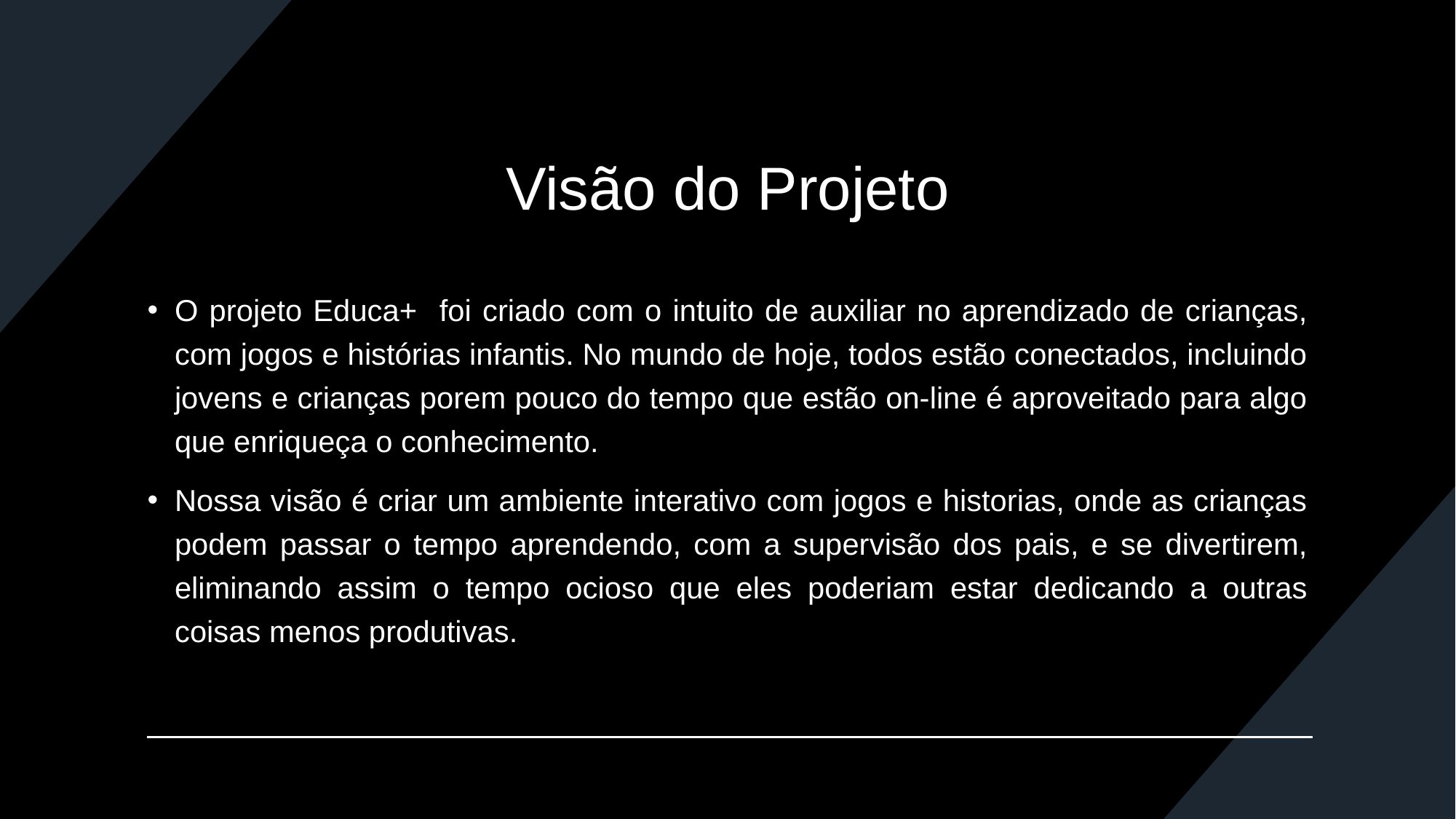

# Visão do Projeto
O projeto Educa+  foi criado com o intuito de auxiliar no aprendizado de crianças, com jogos e histórias infantis. No mundo de hoje, todos estão conectados, incluindo jovens e crianças porem pouco do tempo que estão on-line é aproveitado para algo que enriqueça o conhecimento.
Nossa visão é criar um ambiente interativo com jogos e historias, onde as crianças podem passar o tempo aprendendo, com a supervisão dos pais, e se divertirem, eliminando assim o tempo ocioso que eles poderiam estar dedicando a outras coisas menos produtivas.